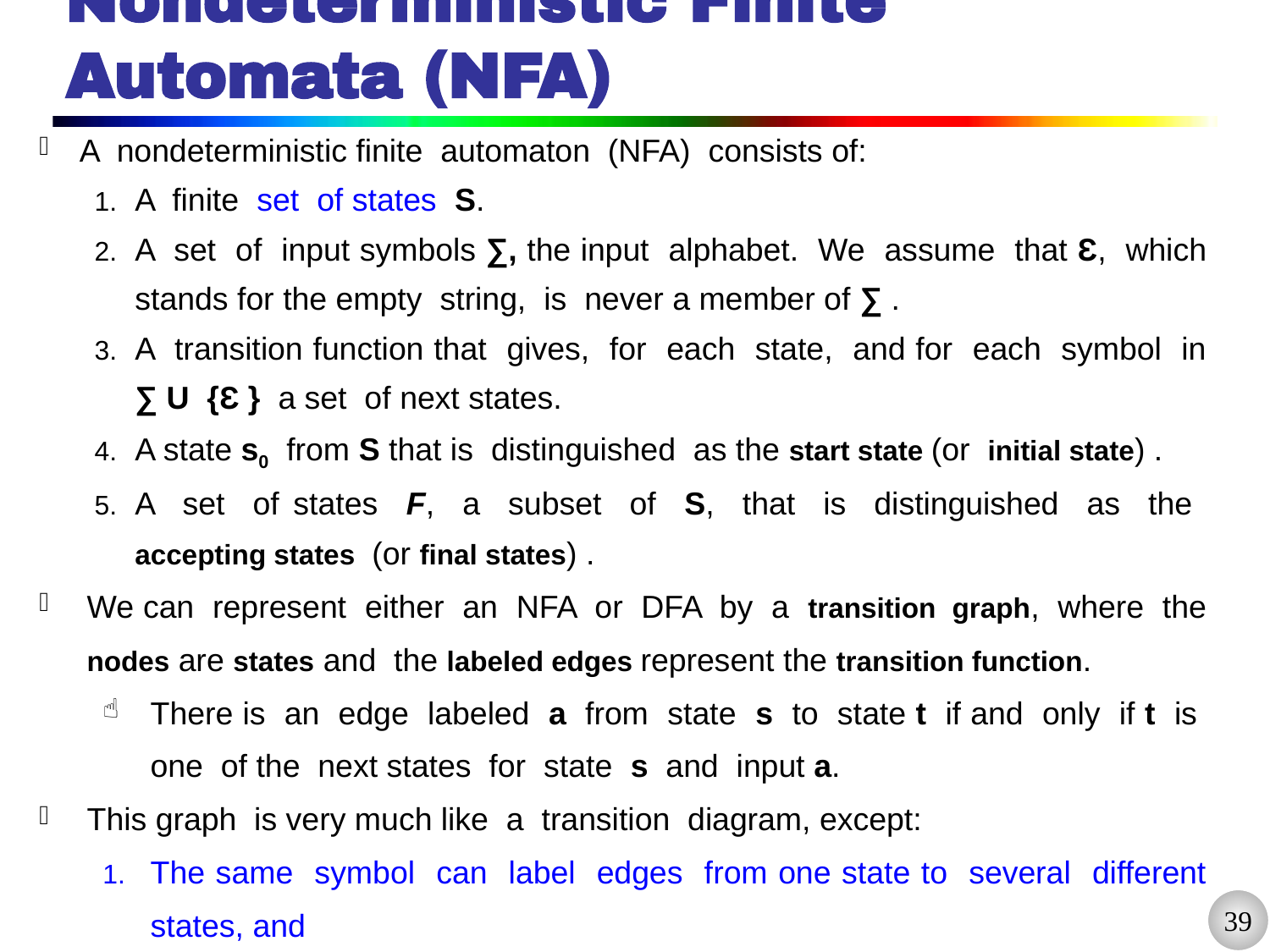

# Nondeterministic Finite Automata (NFA)
A  nondeterministic finite  automaton  (NFA)  consists of:
A  finite  set  of states  S.
A  set  of  input symbols ∑, the input  alphabet.  We  assume  that Ɛ,  which stands for the empty  string,  is  never a member of ∑ .
A  transition function that  gives,  for  each  state,  and for  each  symbol  in ∑ U  {Ɛ }  a set  of next states.
A state s0  from S that is  distinguished  as the start state (or  initial state) .
A  set  of states  F,  a  subset  of  S,  that  is  distinguished  as  the  accepting states  (or final states) .
We can  represent  either  an  NFA  or  DFA  by  a  transition  graph,  where  the nodes are states and  the labeled edges represent the transition function.
There is  an  edge  labeled  a  from  state  s  to  state t  if and  only  if t  is  one  of the  next states  for  state  s  and  input a.
This graph  is very much like  a  transition  diagram, except:
The same  symbol  can  label  edges  from one state to  several  different states, and
An edge may be  labeled by Ɛ instead of, or in addition to, symbols from the input  alphabet.